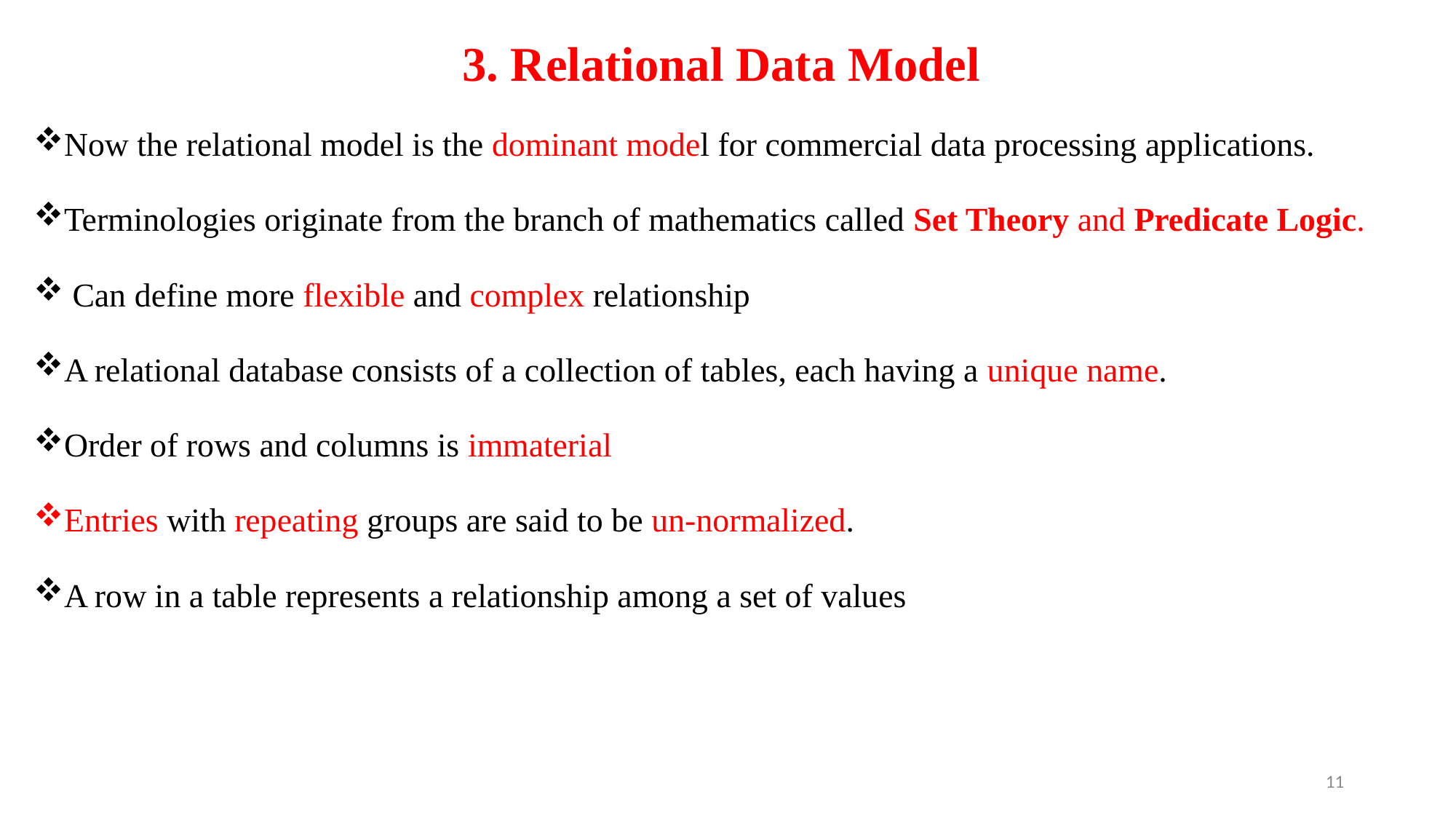

# 3. Relational Data Model
Now the relational model is the dominant model for commercial data processing applications.
Terminologies originate from the branch of mathematics called Set Theory and Predicate Logic.
 Can define more flexible and complex relationship
A relational database consists of a collection of tables, each having a unique name.
Order of rows and columns is immaterial
Entries with repeating groups are said to be un-normalized.
A row in a table represents a relationship among a set of values
11